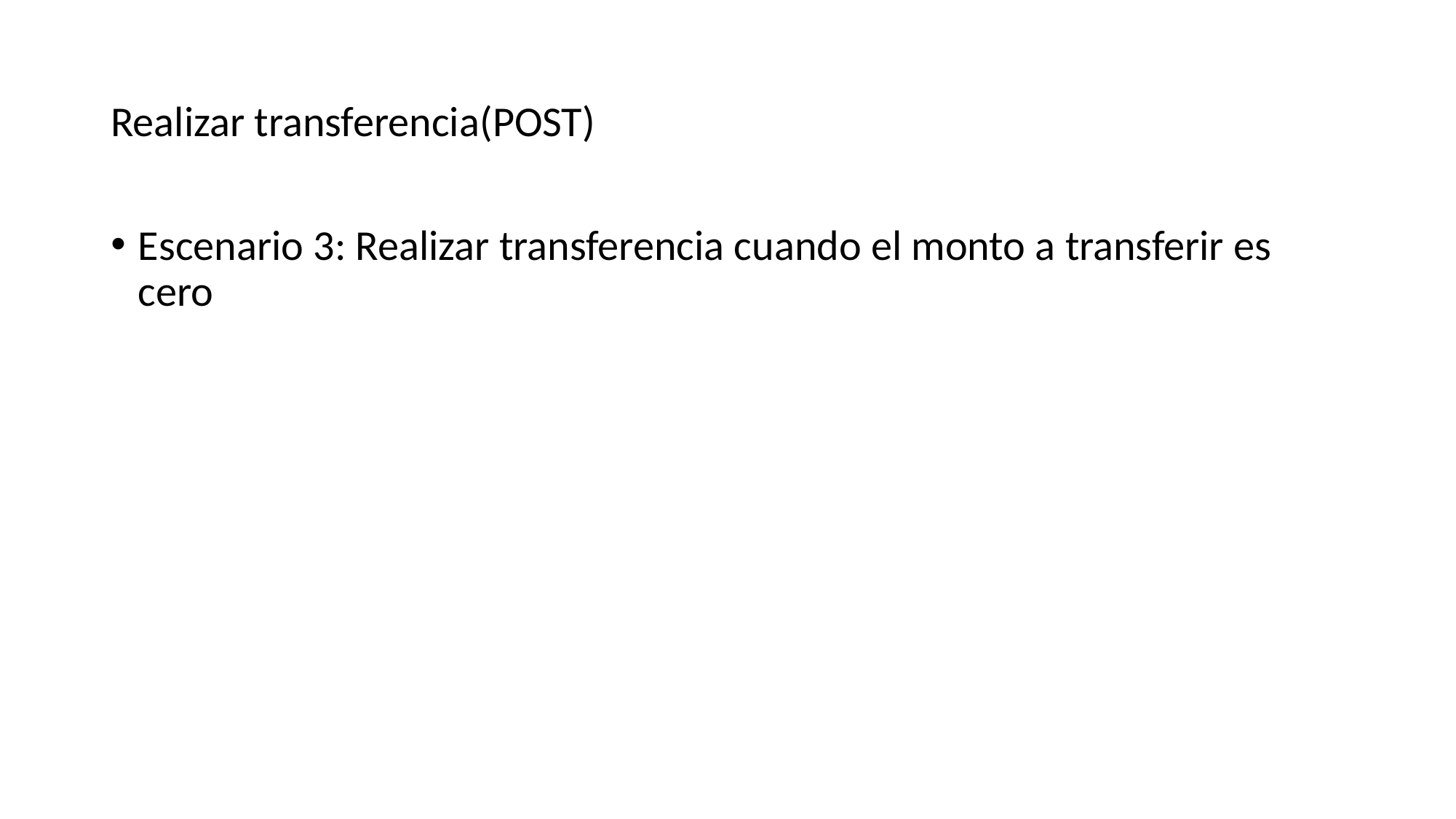

# Realizar transferencia(POST)
Escenario 3: Realizar transferencia cuando el monto a transferir es cero